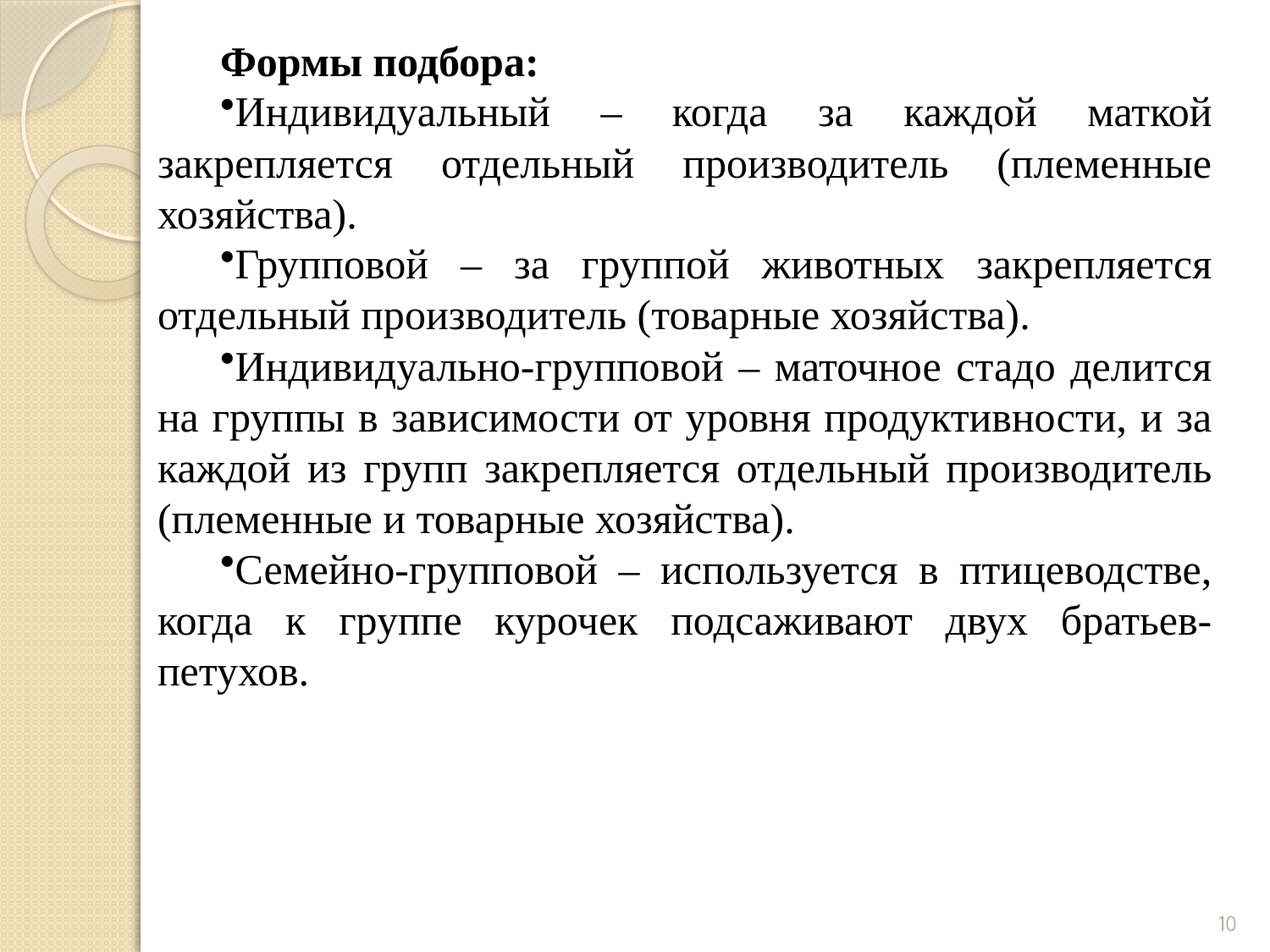

Формы подбора:
Индивидуальный – когда за каждой маткой закрепляется отдельный производитель (племенные хозяйства).
Групповой – за группой животных закрепляется отдельный производитель (товарные хозяйства).
Индивидуально-групповой – маточное стадо делится на группы в зависимости от уровня продуктивности, и за каждой из групп закрепляется отдельный производитель (племенные и товарные хозяйства).
Семейно-групповой – используется в птицеводстве, когда к группе курочек подсаживают двух братьев-петухов.
10